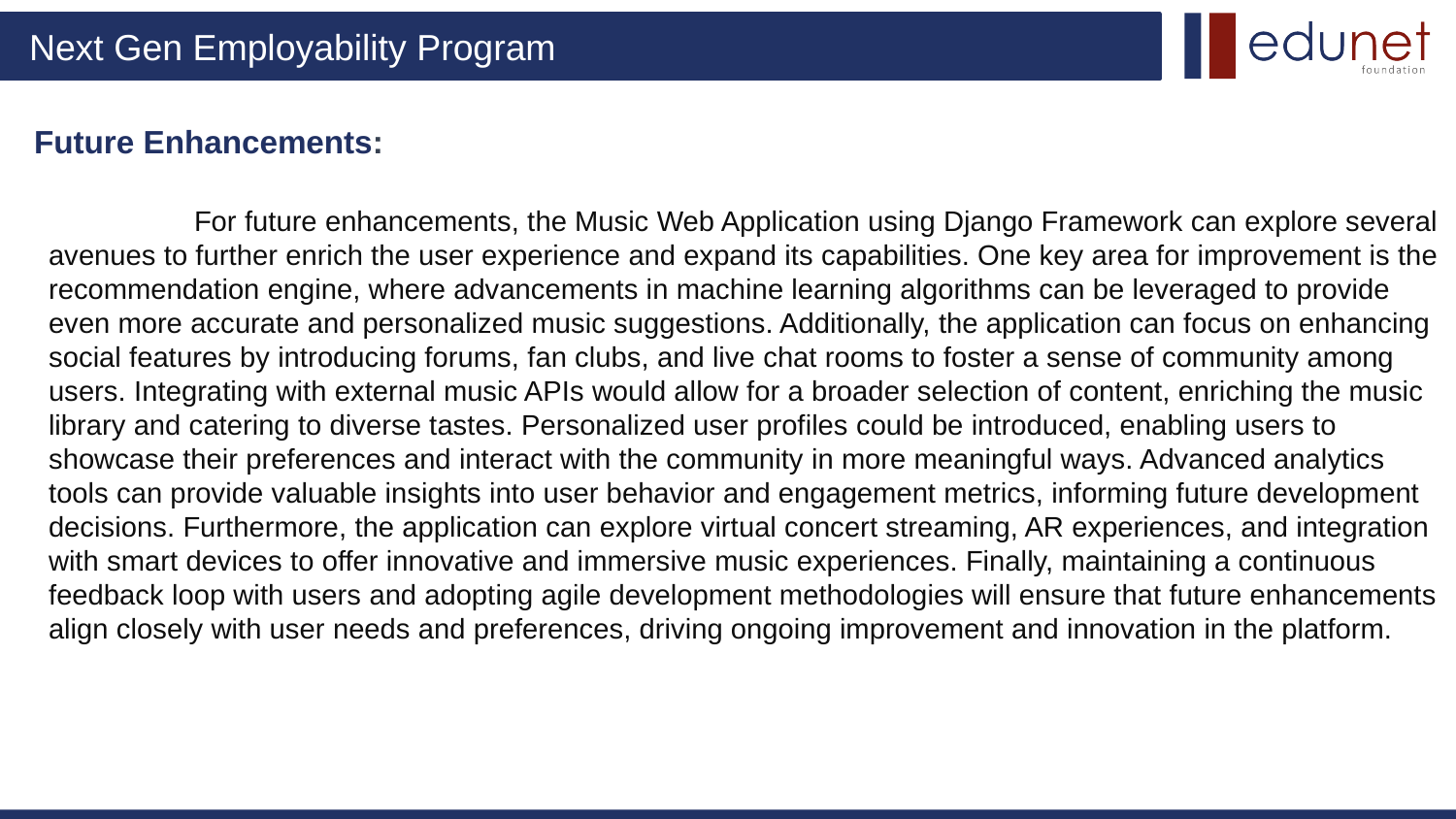

# Future Enhancements:
	For future enhancements, the Music Web Application using Django Framework can explore several avenues to further enrich the user experience and expand its capabilities. One key area for improvement is the recommendation engine, where advancements in machine learning algorithms can be leveraged to provide even more accurate and personalized music suggestions. Additionally, the application can focus on enhancing social features by introducing forums, fan clubs, and live chat rooms to foster a sense of community among users. Integrating with external music APIs would allow for a broader selection of content, enriching the music library and catering to diverse tastes. Personalized user profiles could be introduced, enabling users to showcase their preferences and interact with the community in more meaningful ways. Advanced analytics tools can provide valuable insights into user behavior and engagement metrics, informing future development decisions. Furthermore, the application can explore virtual concert streaming, AR experiences, and integration with smart devices to offer innovative and immersive music experiences. Finally, maintaining a continuous feedback loop with users and adopting agile development methodologies will ensure that future enhancements align closely with user needs and preferences, driving ongoing improvement and innovation in the platform.